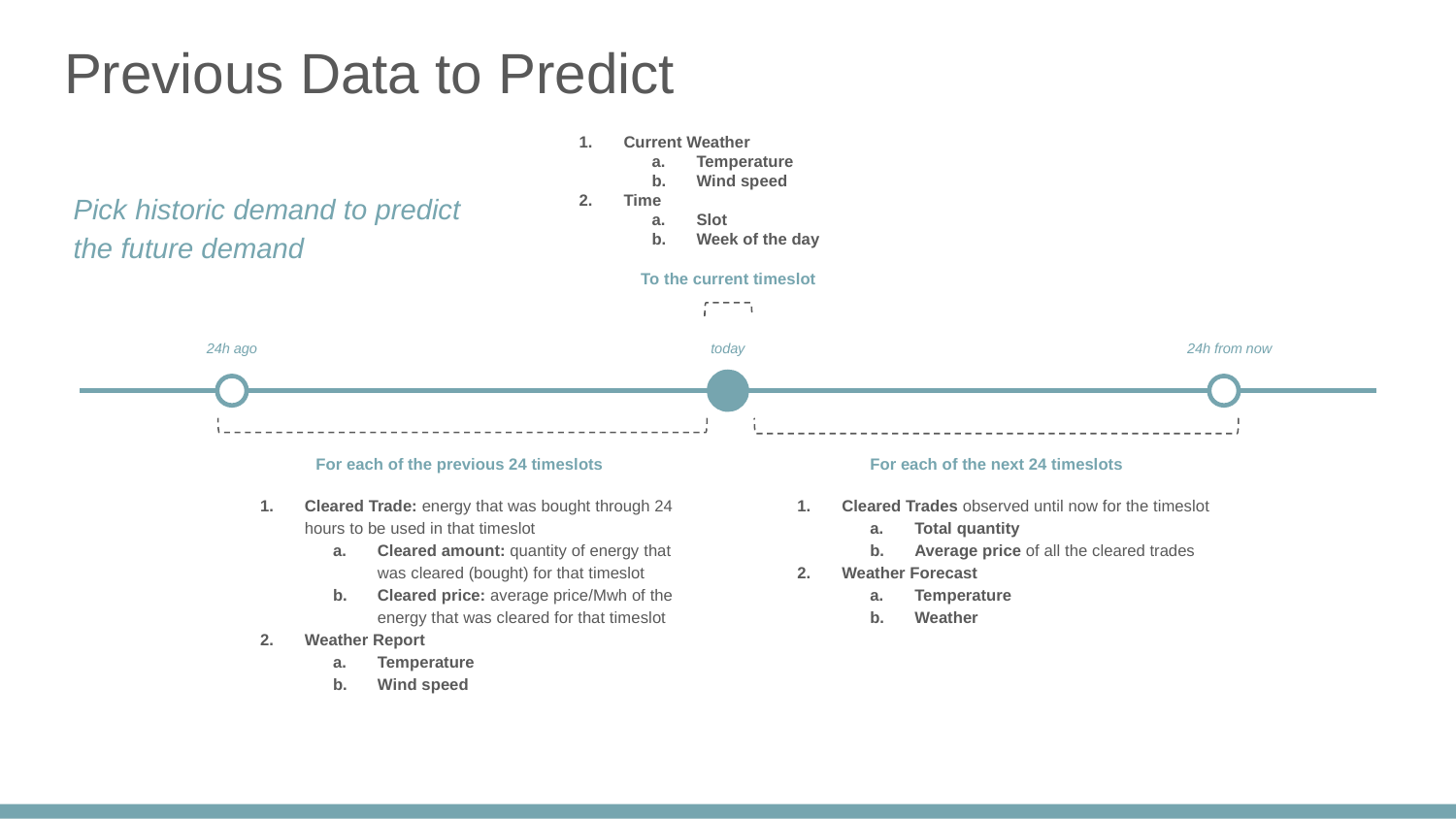

# Previous Data to Predict
Current Weather
Temperature
Wind speed
Time
Slot
Week of the day
To the current timeslot
Pick historic demand to predict the future demand

24h ago
today
24h from now

For each of the previous 24 timeslots
Cleared Trade: energy that was bought through 24 hours to be used in that timeslot
Cleared amount: quantity of energy that was cleared (bought) for that timeslot
Cleared price: average price/Mwh of the energy that was cleared for that timeslot
Weather Report
Temperature
Wind speed
For each of the next 24 timeslots
Cleared Trades observed until now for the timeslot
Total quantity
Average price of all the cleared trades
Weather Forecast
Temperature
Weather